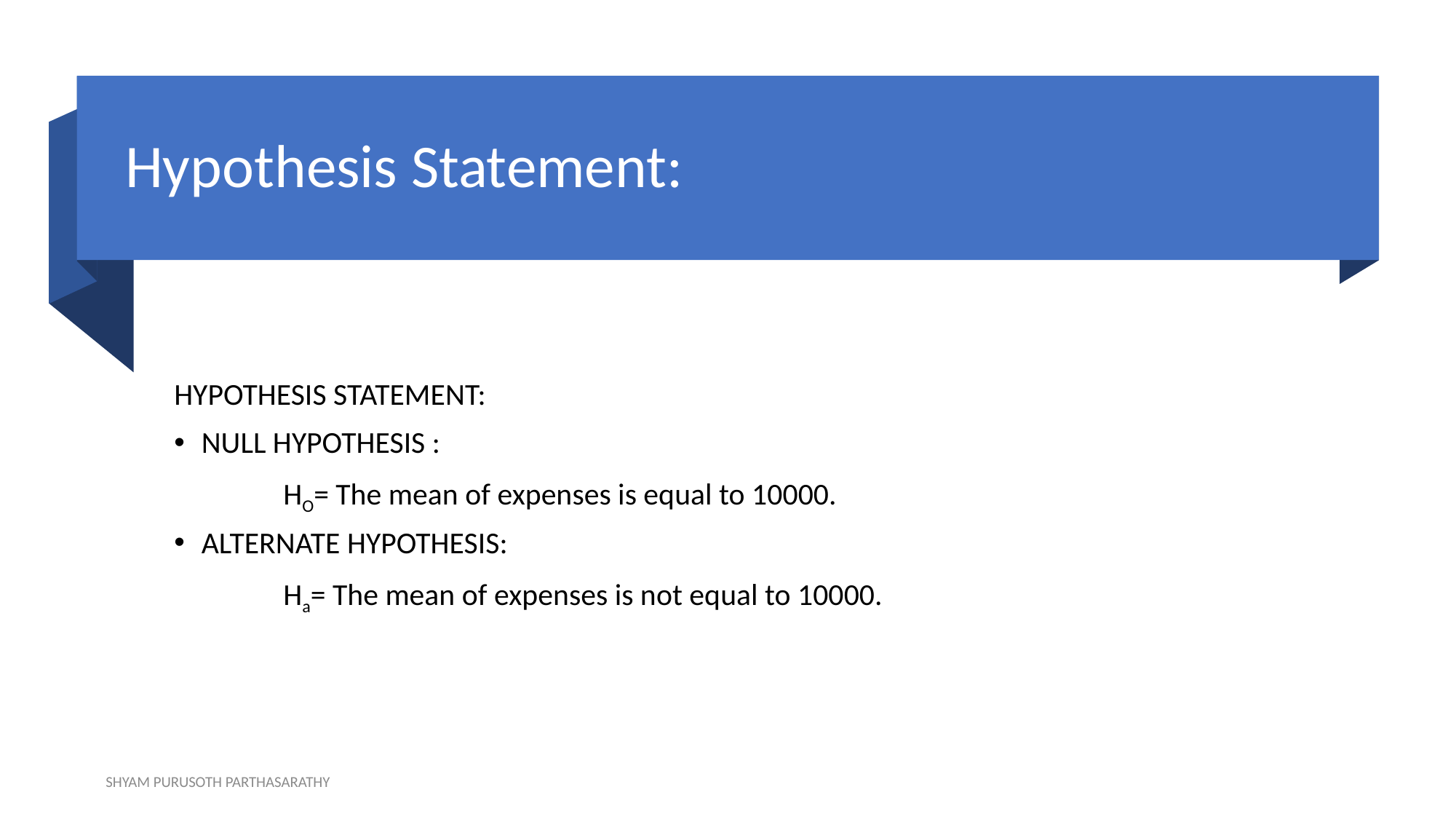

# Hypothesis Statement:

HYPOTHESIS STATEMENT:
NULL HYPOTHESIS :
	HO= The mean of expenses is equal to 10000.
ALTERNATE HYPOTHESIS:
	Ha= The mean of expenses is not equal to 10000.

SHYAM PURUSOTH PARTHASARATHY